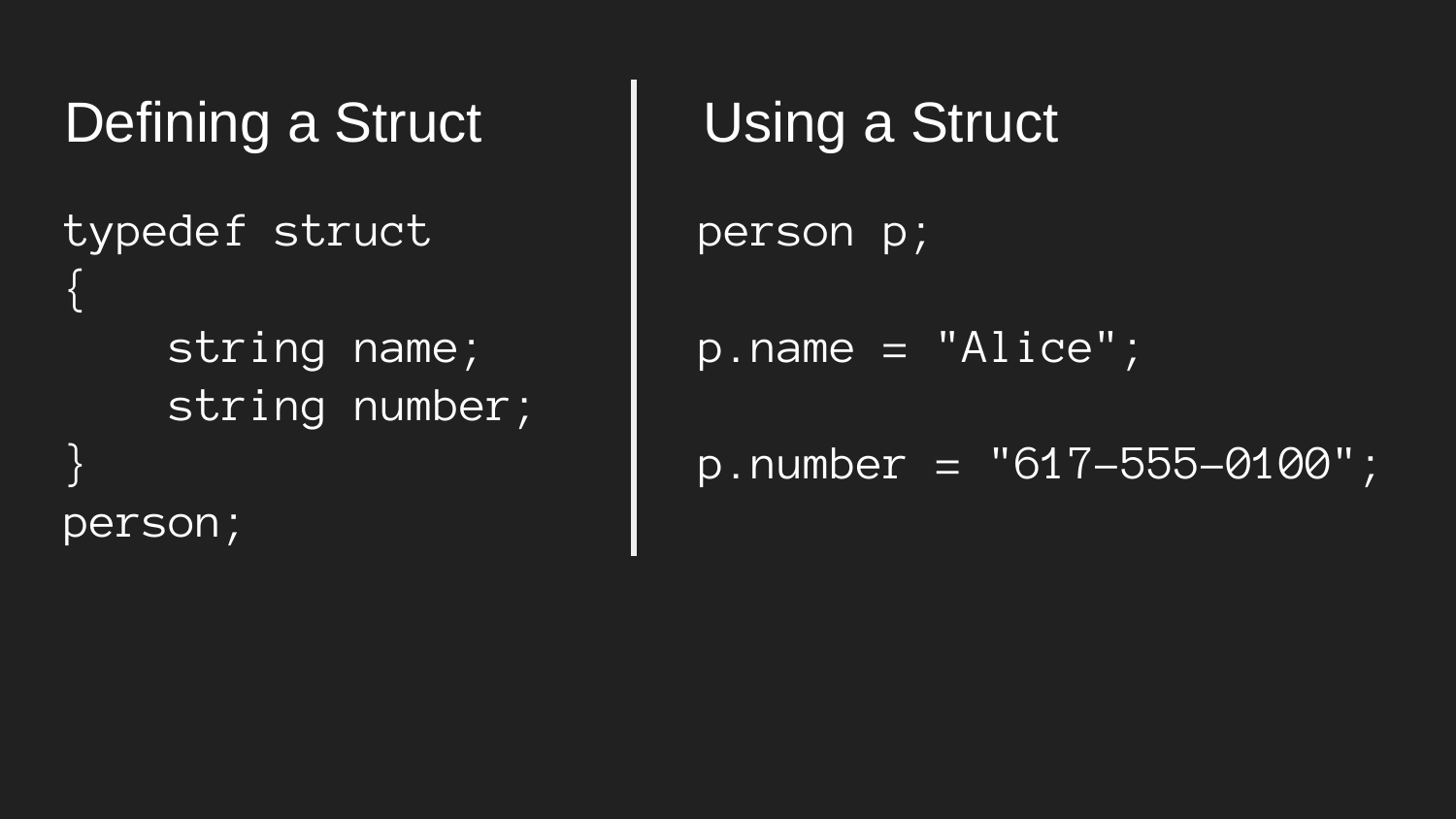

# Defining a Struct              Using a Struct
typedef struct
{
    string name;
    string number;
}
person;

person p;

p.name = "Alice";

p.number = "617-555-0100";